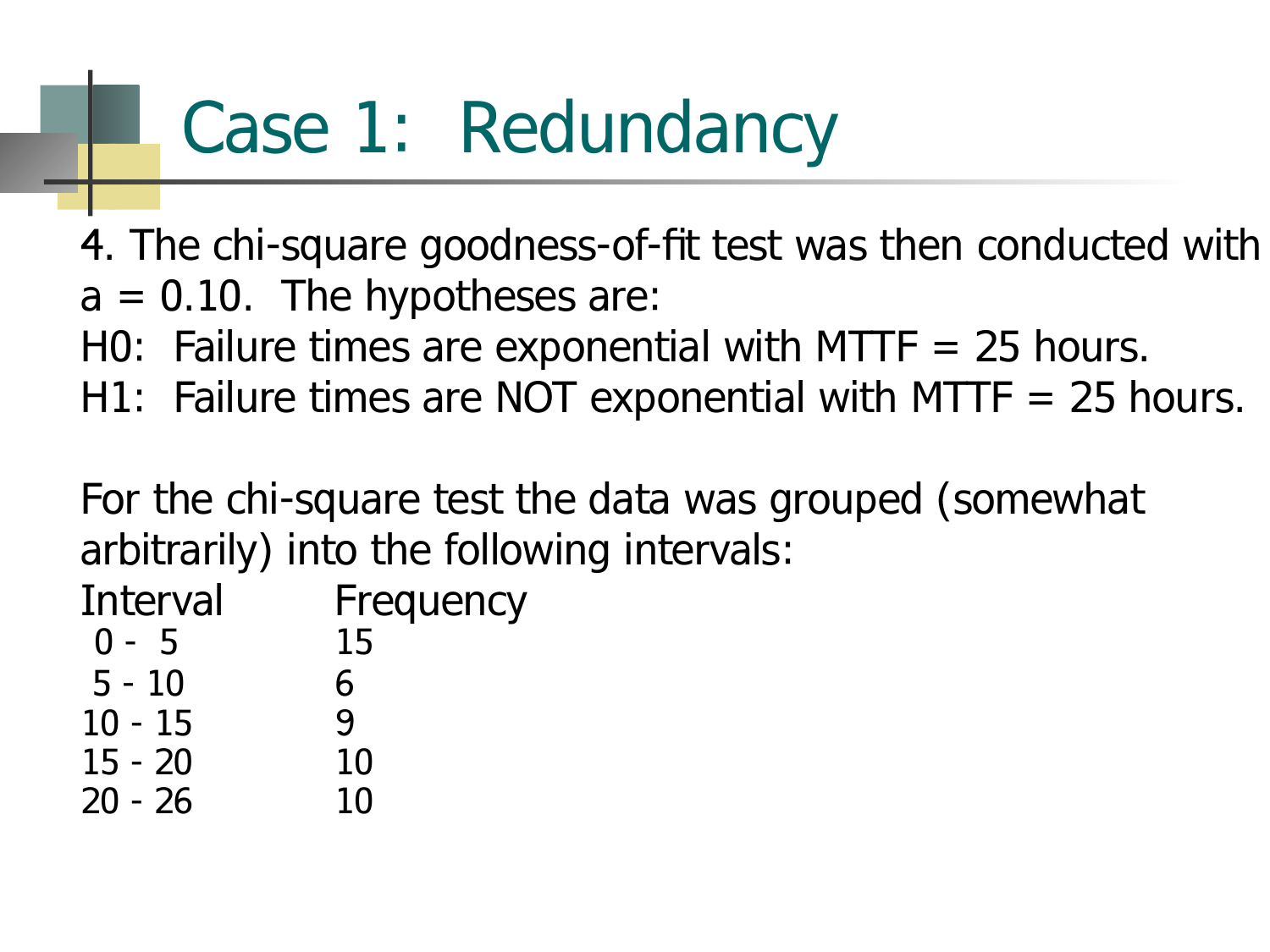

# Case 1:  Redundancy
4. The chi-square goodness-of-fit test was then conducted with
a = 0.10.  The hypotheses are:
H0:  Failure times are exponential with MTTF = 25 hours.
H1:  Failure times are NOT exponential with MTTF = 25 hours.

For the chi-square test the data was grouped (somewhat
arbitrarily) into the following intervals:
Interval	Frequency
 0 -  5		15
 5 - 10		6
10 - 15		9
15 - 20		10
20 - 26		10